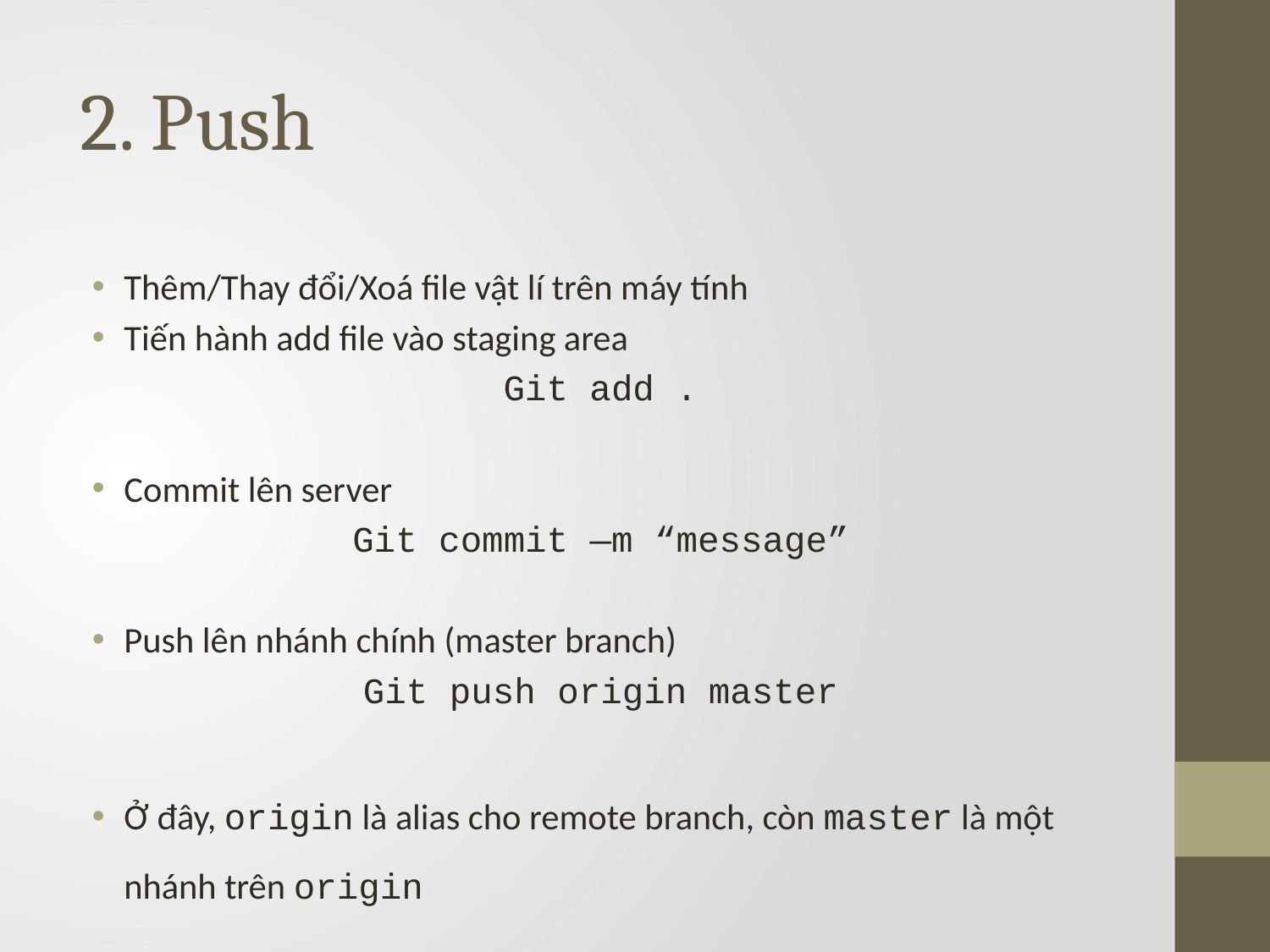

# 2. Push
Thêm/Thay đổi/Xoá file vật lí trên máy tính
Tiến hành add file vào staging area
Git add .

Commit lên server
Git commit —m “message”

Push lên nhánh chính (master branch)
Git push origin master

Ở đây, origin là alias cho remote branch, còn master là một nhánh trên origin